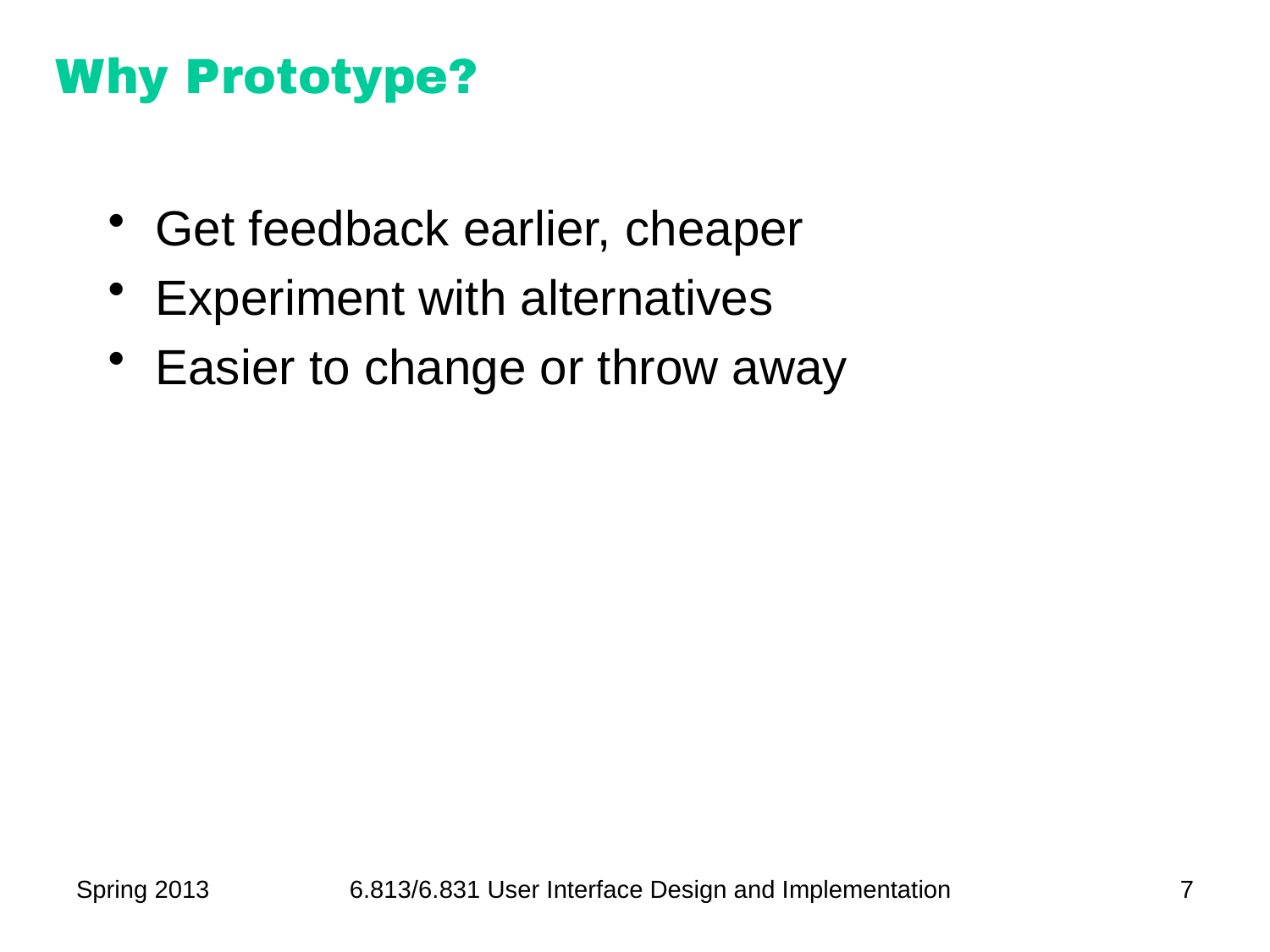

# Why Prototype?
Get feedback earlier, cheaper
Experiment with alternatives
Easier to change or throw away
Spring 2013
6.813/6.831 User Interface Design and Implementation
7